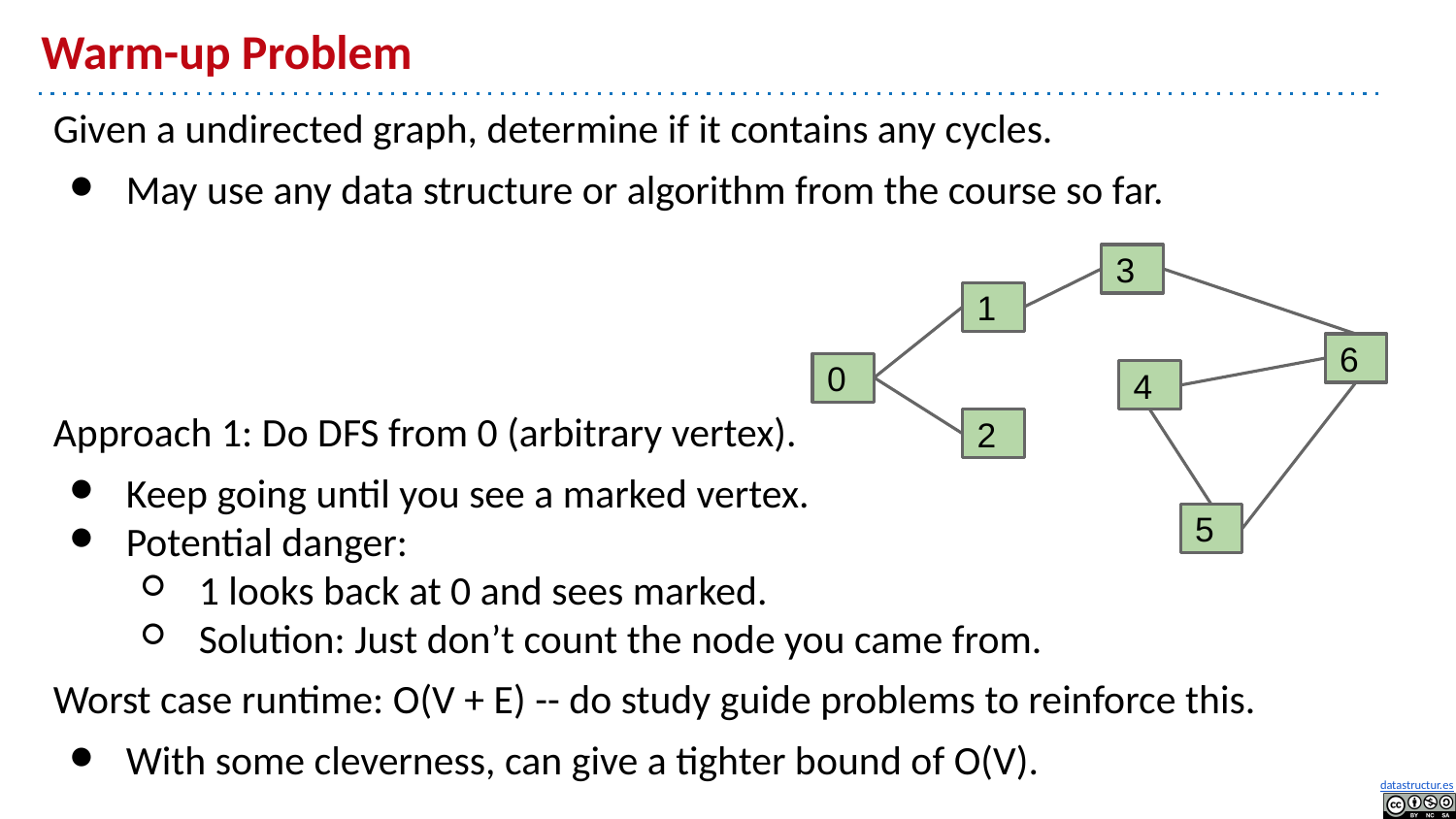

# Warm-up Problem
Given a undirected graph, determine if it contains any cycles.
May use any data structure or algorithm from the course so far.

Approach 1: Do DFS from 0 (arbitrary vertex).
Keep going until you see a marked vertex.
Potential danger:
1 looks back at 0 and sees marked.
Solution: Just don’t count the node you came from.
Worst case runtime: O(V + E) -- do study guide problems to reinforce this.
With some cleverness, can give a tighter bound of O(V).
3
1
6
0
4
2
5